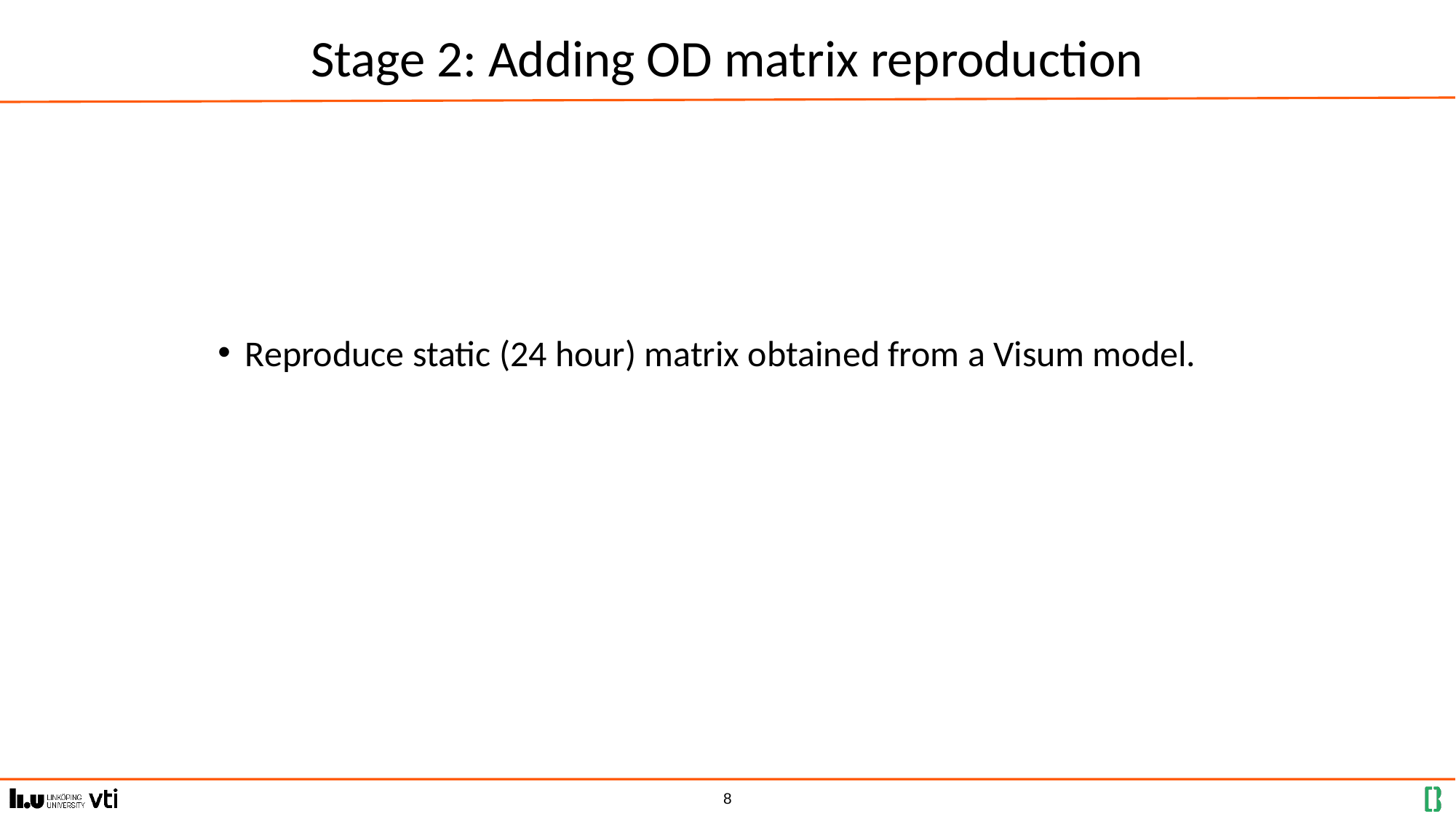

# Stage 2: Adding OD matrix reproduction
Reproduce static (24 hour) matrix obtained from a Visum model.